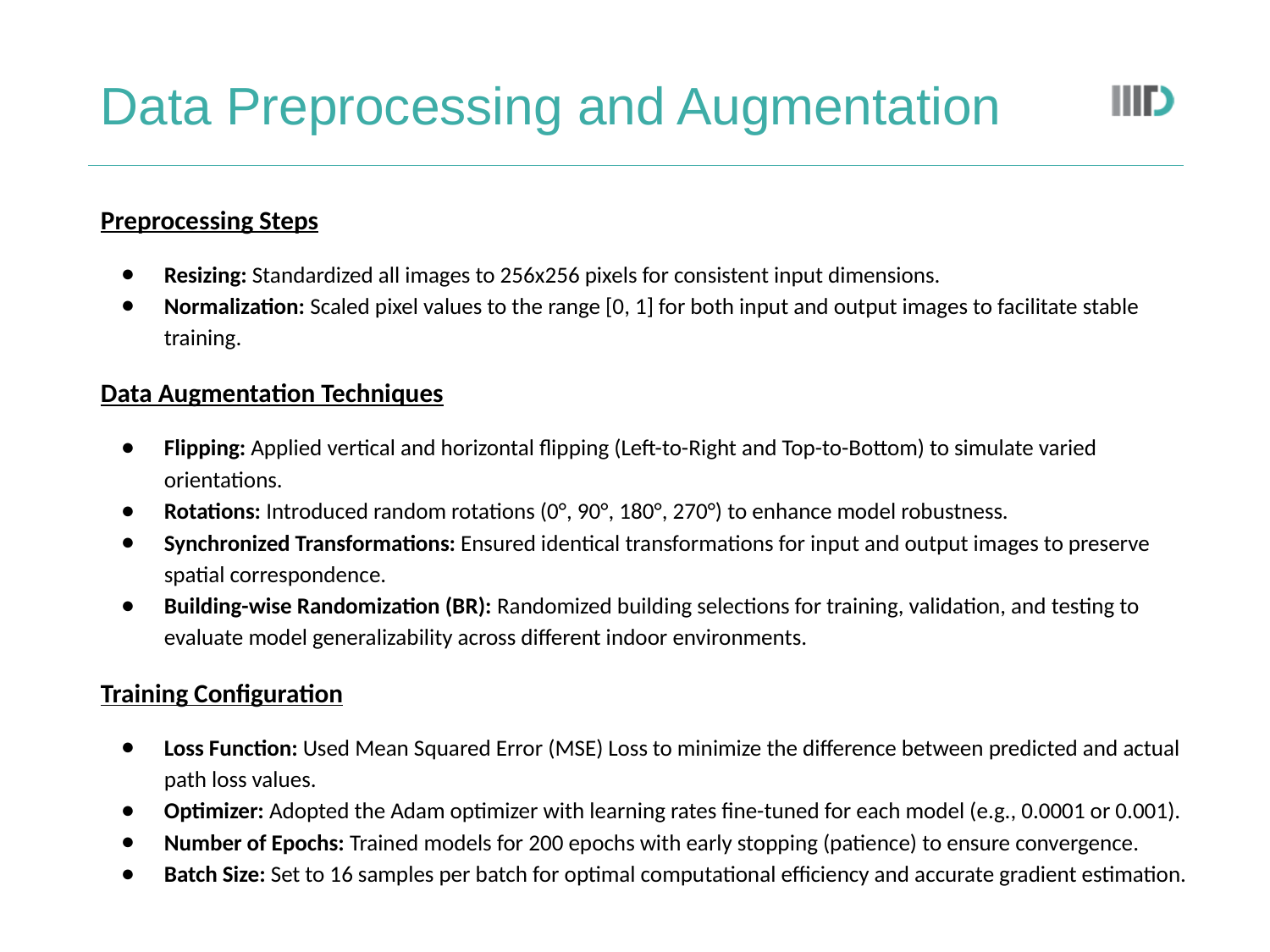

# Data Preprocessing and Augmentation
Preprocessing Steps
Resizing: Standardized all images to 256x256 pixels for consistent input dimensions.
Normalization: Scaled pixel values to the range [0, 1] for both input and output images to facilitate stable training.
Data Augmentation Techniques
Flipping: Applied vertical and horizontal flipping (Left-to-Right and Top-to-Bottom) to simulate varied orientations.
Rotations: Introduced random rotations (0°, 90°, 180°, 270°) to enhance model robustness.
Synchronized Transformations: Ensured identical transformations for input and output images to preserve spatial correspondence.
Building-wise Randomization (BR): Randomized building selections for training, validation, and testing to evaluate model generalizability across different indoor environments.
Training Configuration
Loss Function: Used Mean Squared Error (MSE) Loss to minimize the difference between predicted and actual path loss values.
Optimizer: Adopted the Adam optimizer with learning rates fine-tuned for each model (e.g., 0.0001 or 0.001).
Number of Epochs: Trained models for 200 epochs with early stopping (patience) to ensure convergence.
Batch Size: Set to 16 samples per batch for optimal computational efficiency and accurate gradient estimation.